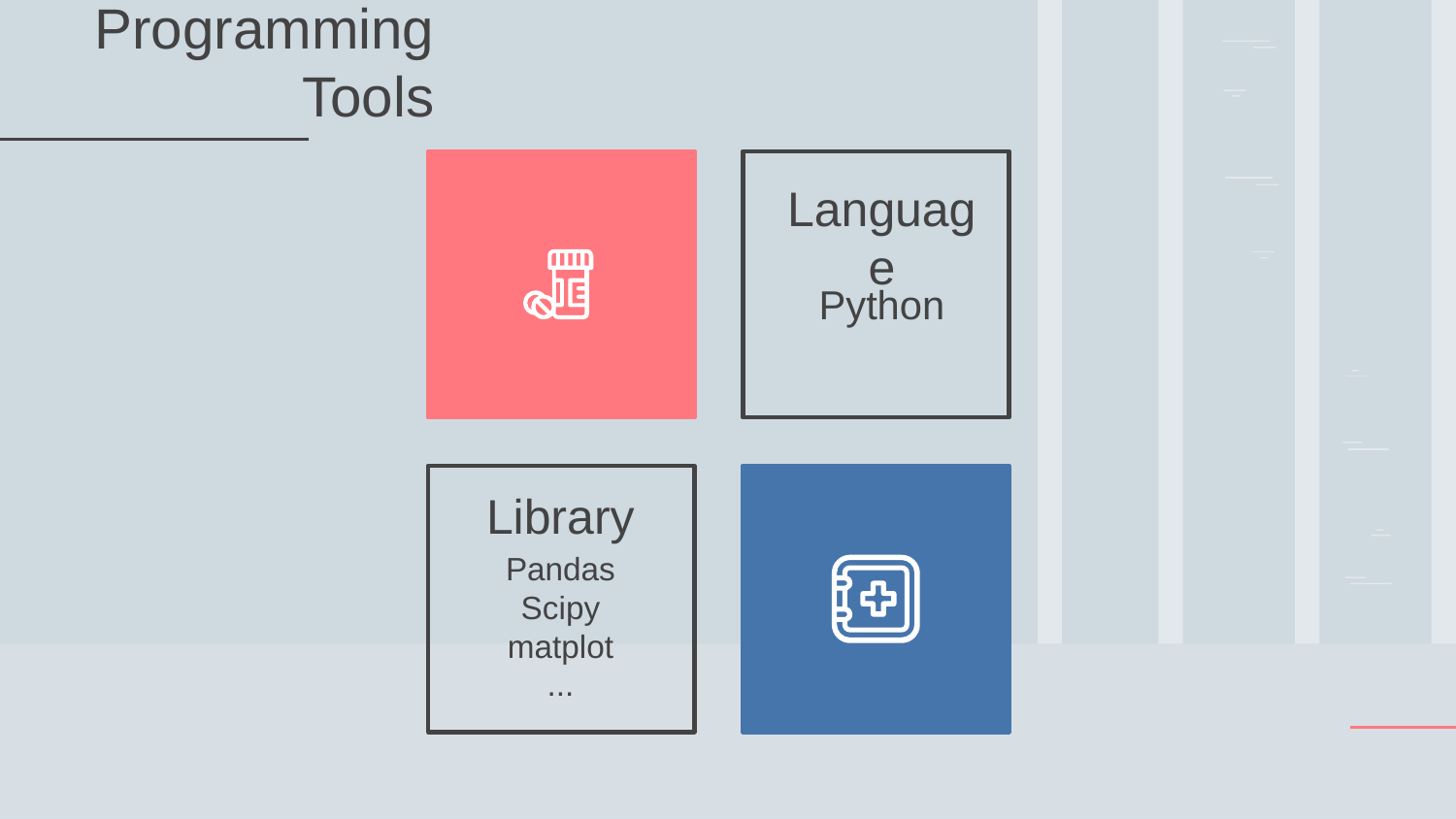

# Programming Tools

Language

Python

Library
Pandas
Scipy
matplot
...

13